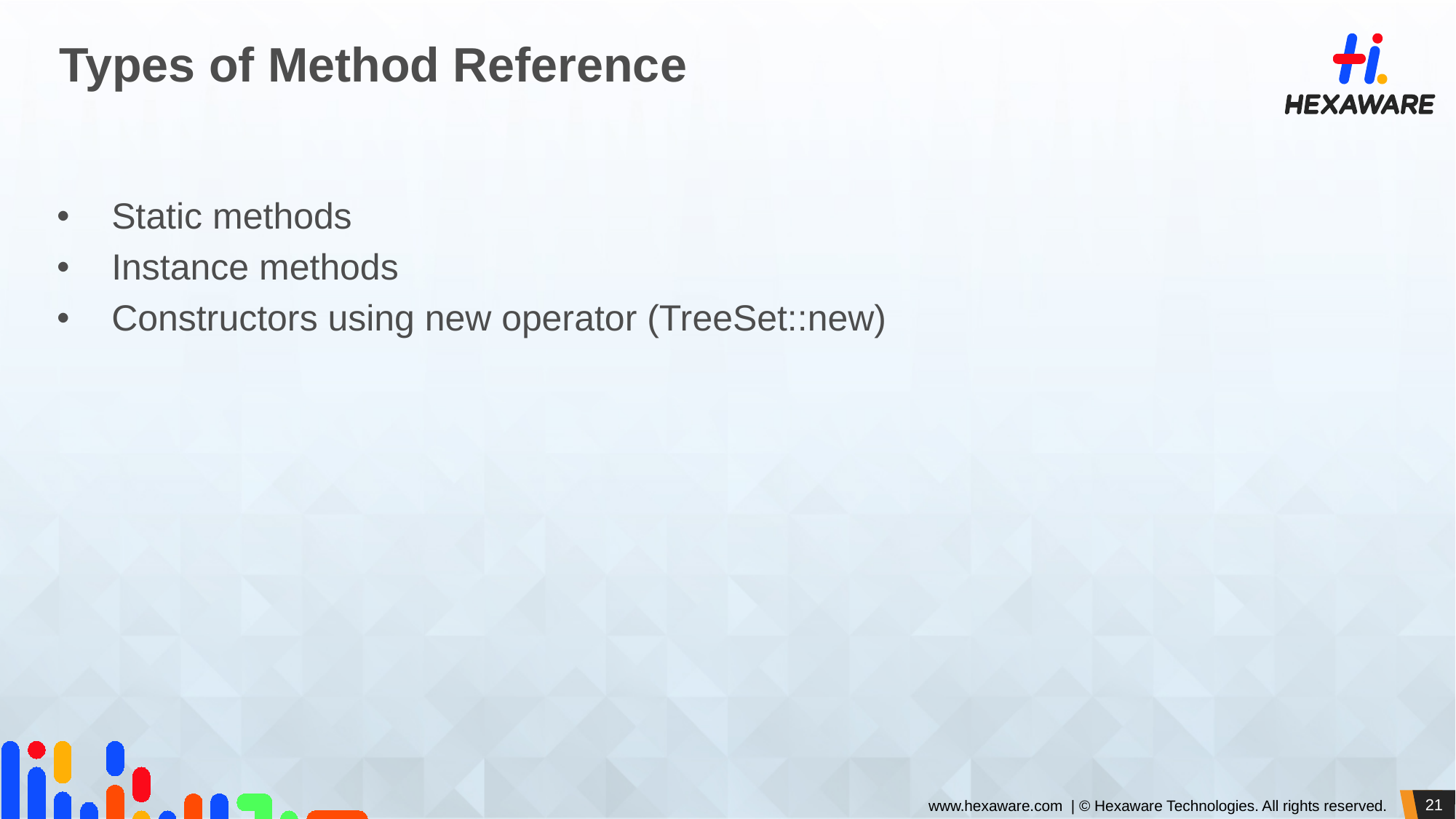

# Types of Method Reference
Static methods
Instance methods
Constructors using new operator (TreeSet::new)